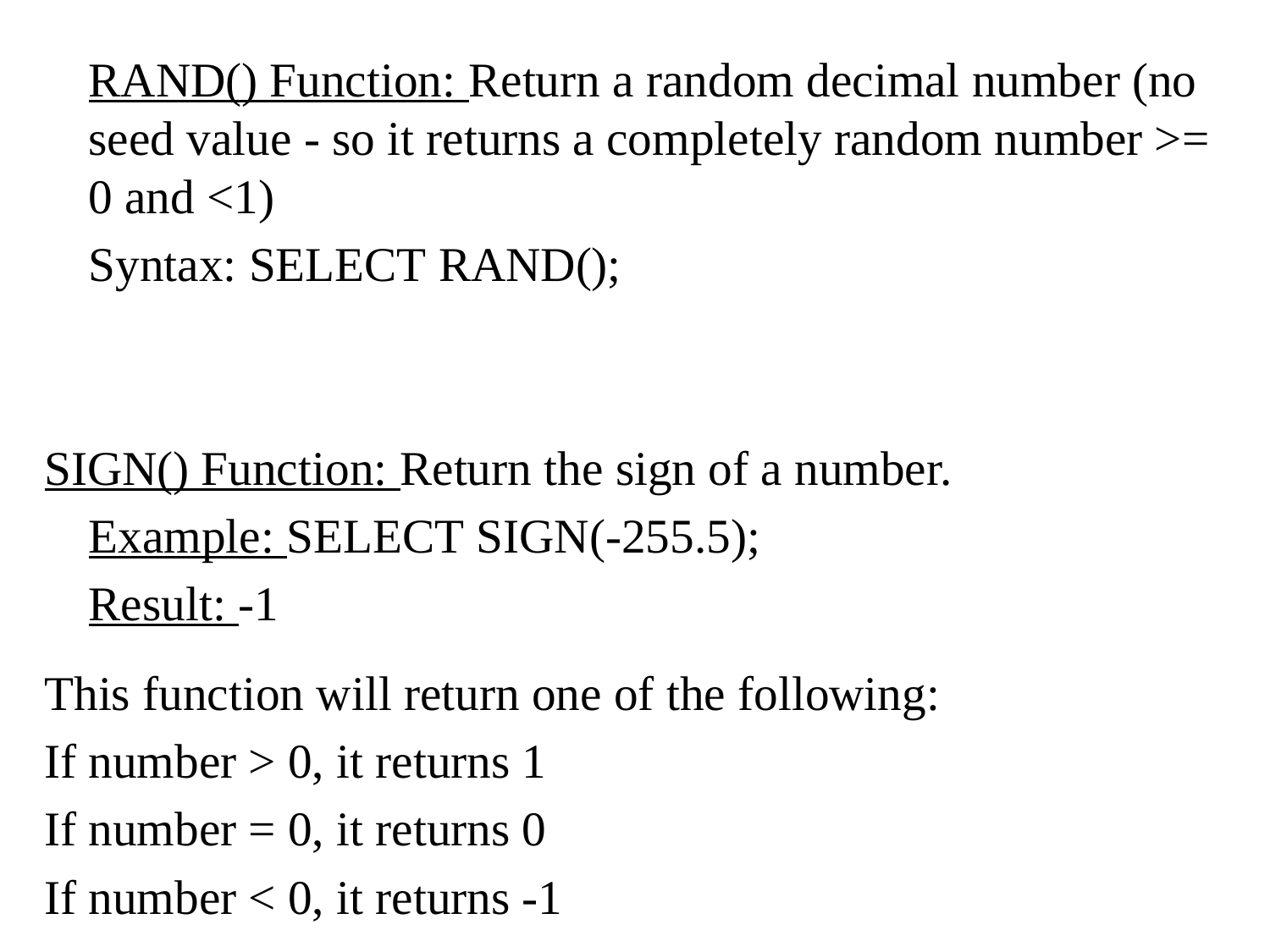

RAND() Function: Return a random decimal number (no seed value - so it returns a completely random number >= 0 and <1)
	Syntax: SELECT RAND();

SIGN() Function: Return the sign of a number.
	Example: SELECT SIGN(-255.5);
	Result: -1

This function will return one of the following:
If number > 0, it returns 1
If number = 0, it returns 0
If number < 0, it returns -1